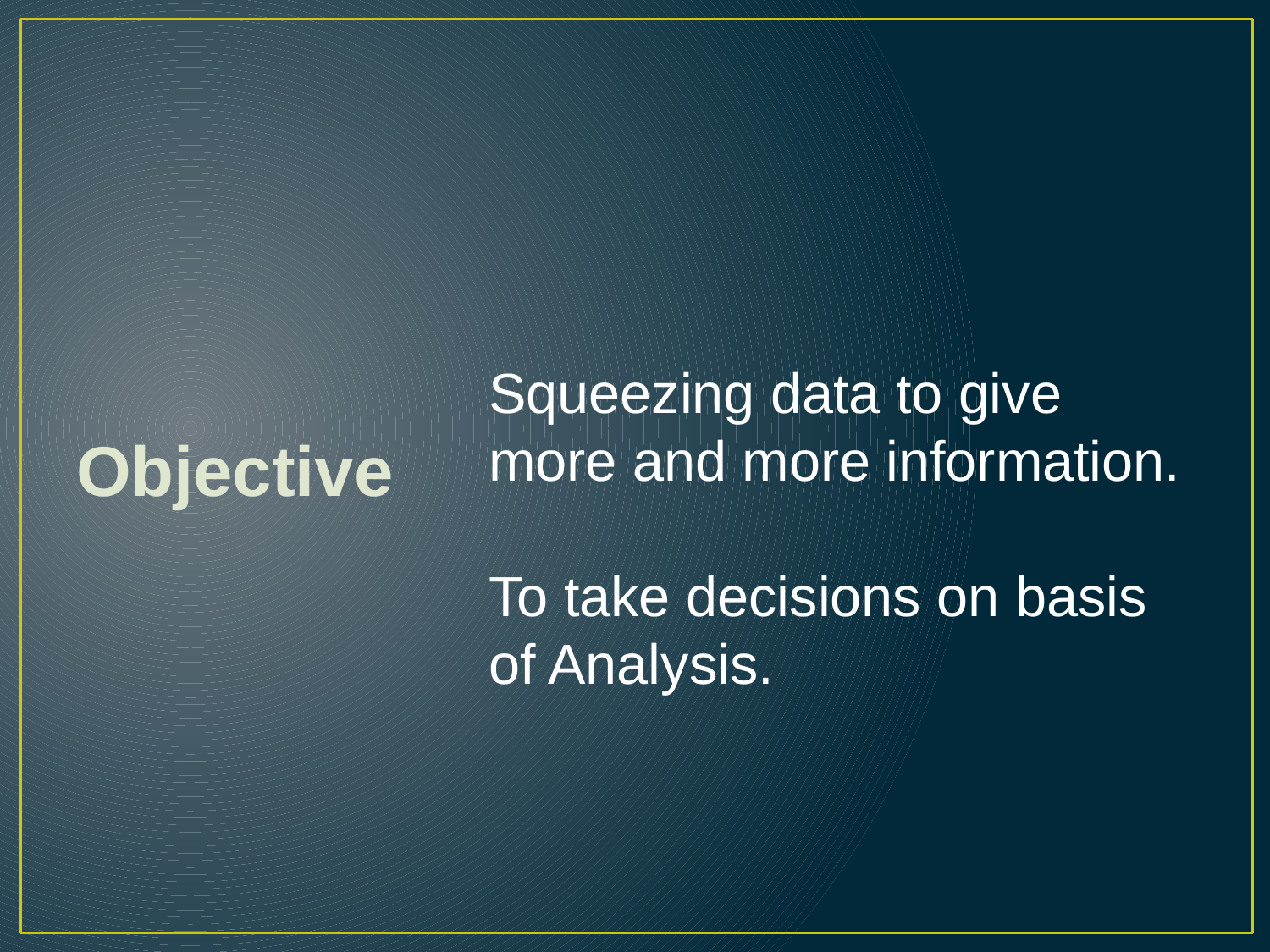

Objective

Squeezing data to give more and more information.

To take decisions on basis of Analysis.